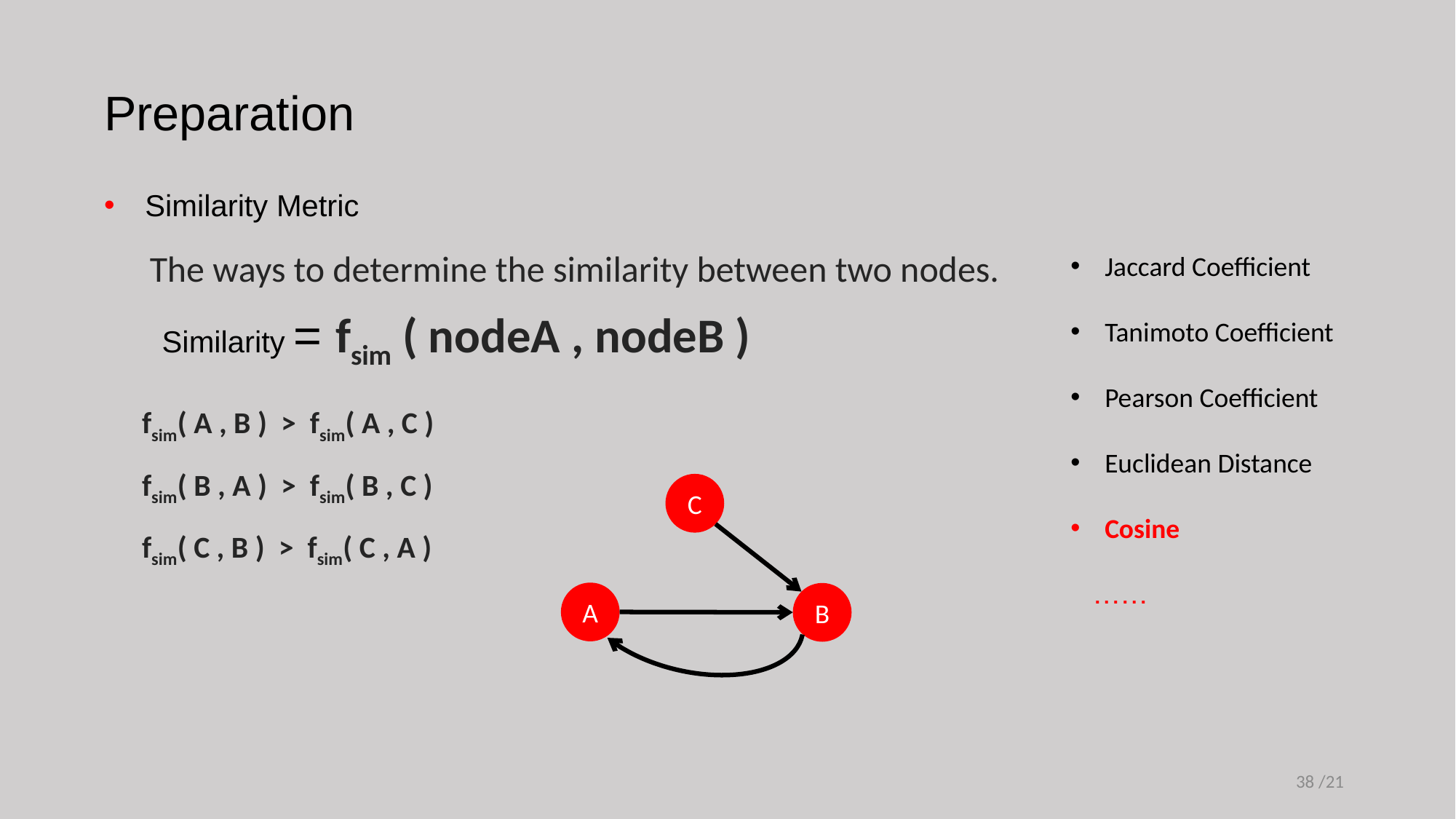

Preparation
Similarity Metric
Jaccard Coefficient
Tanimoto Coefficient
Pearson Coefficient
Euclidean Distance
Cosine
   ……
The ways to determine the similarity between two nodes.
Similarity = fsim ( nodeA , nodeB )
fsim( A , B )  >  fsim( A , C )
fsim( B , A )  >  fsim( B , C )
fsim( C , B )  >  fsim( C , A )
C

A
B
38 /21